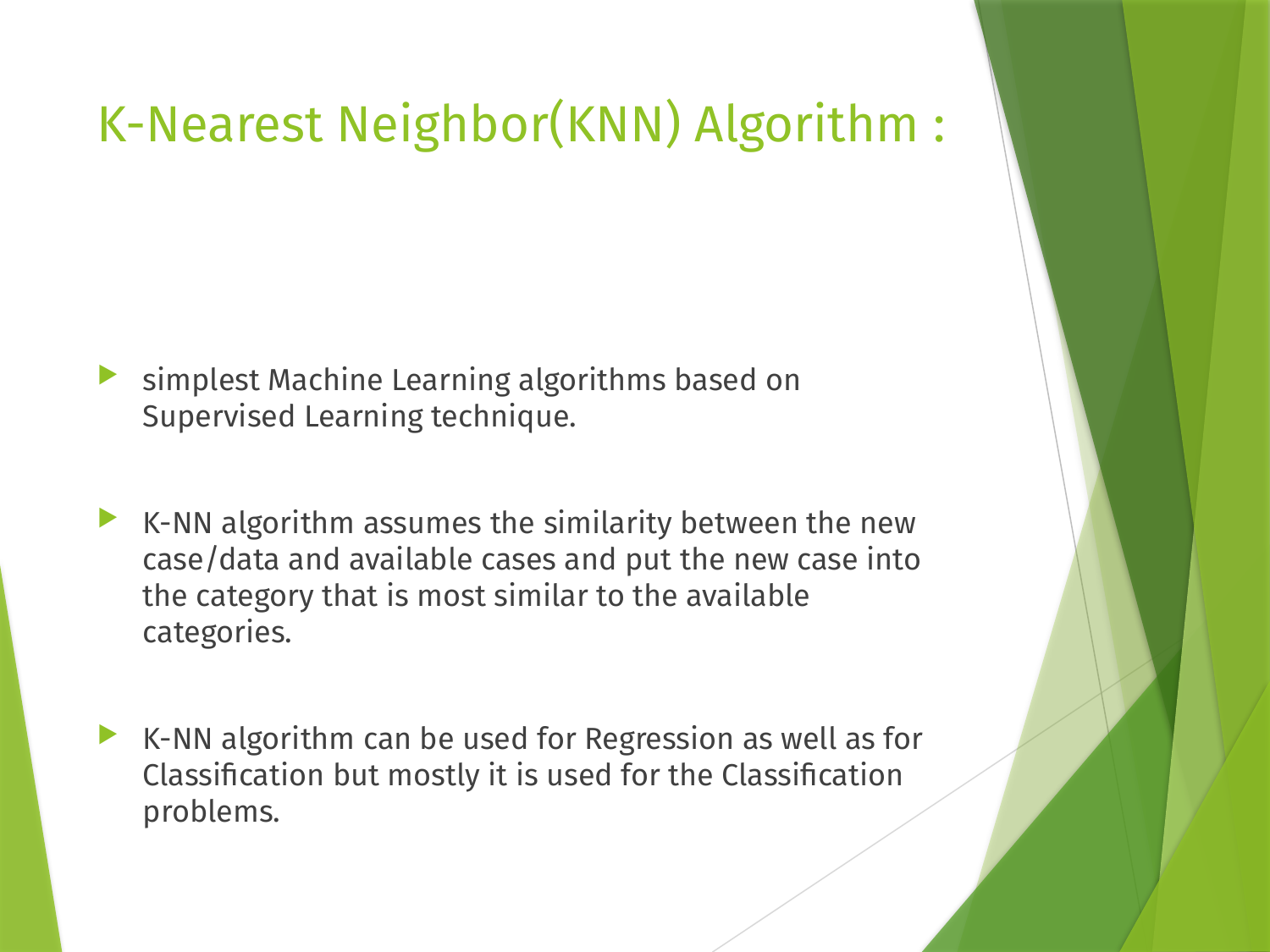

# K-Nearest Neighbor(KNN) Algorithm :

simplest Machine Learning algorithms based on Supervised Learning technique.

K-NN algorithm assumes the similarity between the new case/data and available cases and put the new case into the category that is most similar to the available categories.

K-NN algorithm can be used for Regression as well as for Classification but mostly it is used for the Classification problems.